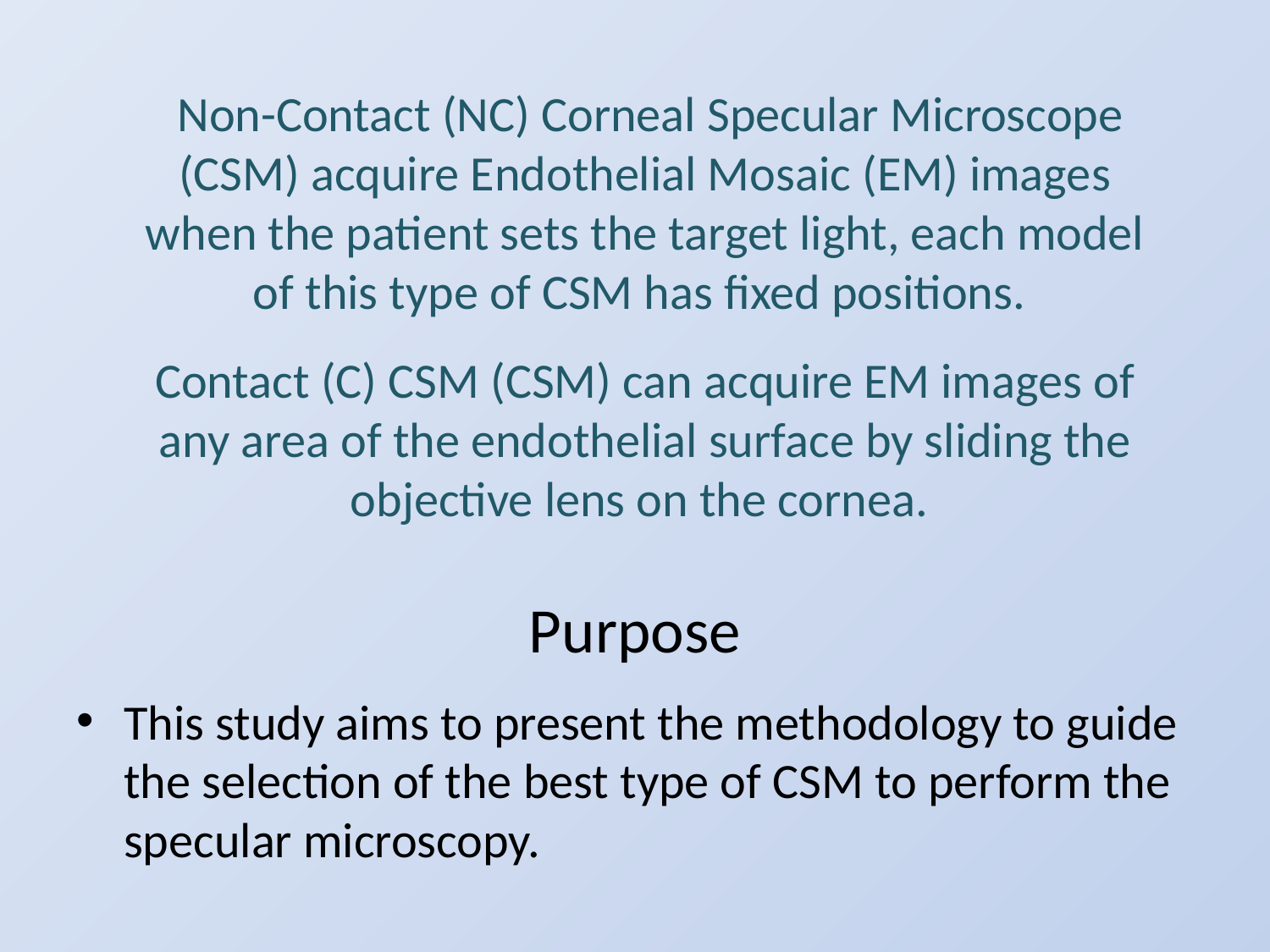

Non-Contact (NC) Corneal Specular Microscope (CSM) acquire Endothelial Mosaic (EM) images when the patient sets the target light, each model of this type of CSM has fixed positions.
Contact (C) CSM (CSM) can acquire EM images of any area of the endothelial surface by sliding the objective lens on the cornea.

# Purpose
This study aims to present the methodology to guide the selection of the best type of CSM to perform the specular microscopy.